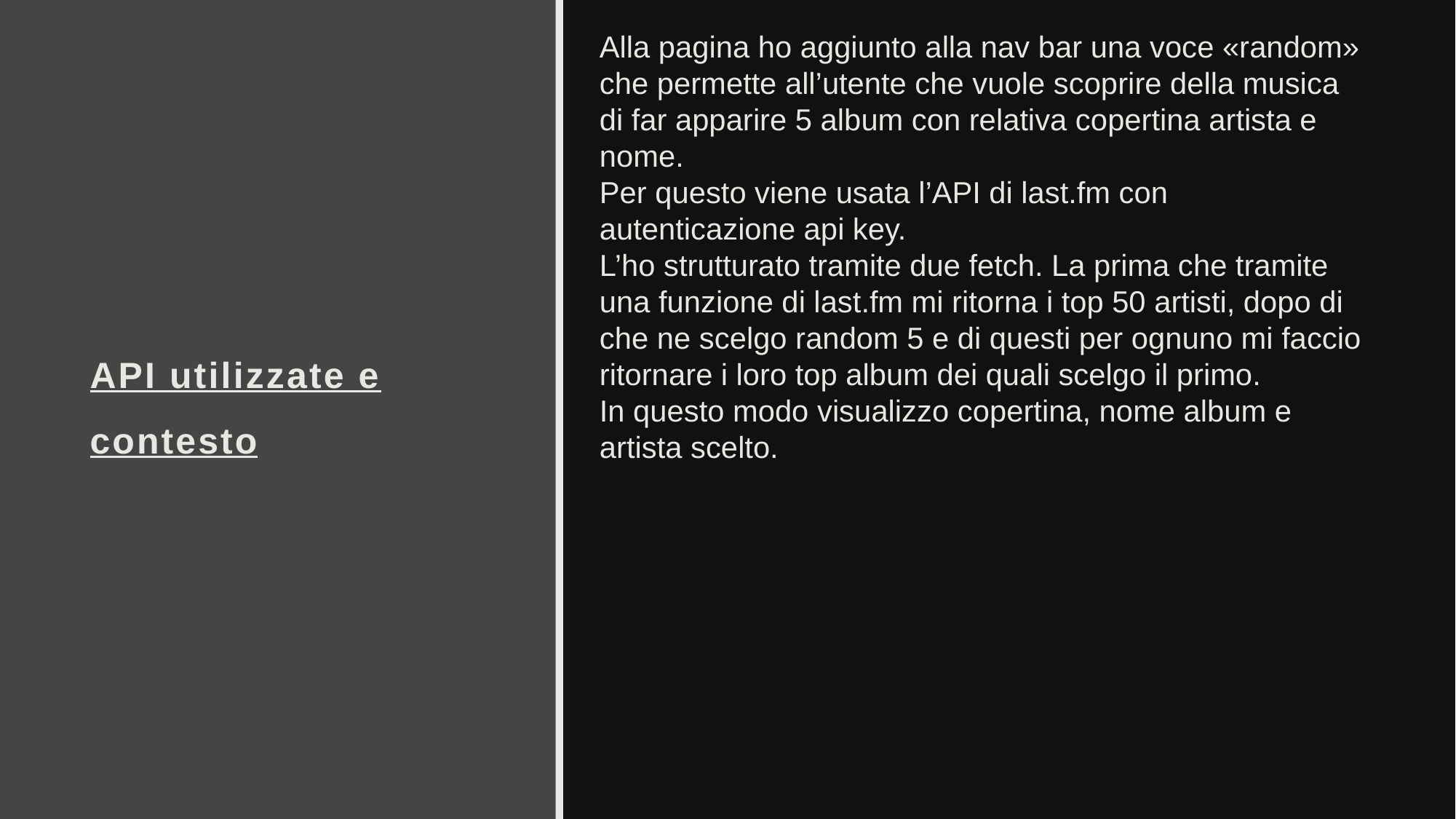

Alla pagina ho aggiunto alla nav bar una voce «random» che permette all’utente che vuole scoprire della musica di far apparire 5 album con relativa copertina artista e nome.
Per questo viene usata l’API di last.fm con autenticazione api key.
L’ho strutturato tramite due fetch. La prima che tramite una funzione di last.fm mi ritorna i top 50 artisti, dopo di che ne scelgo random 5 e di questi per ognuno mi faccio ritornare i loro top album dei quali scelgo il primo.
In questo modo visualizzo copertina, nome album e artista scelto.

# API utilizzate e contesto